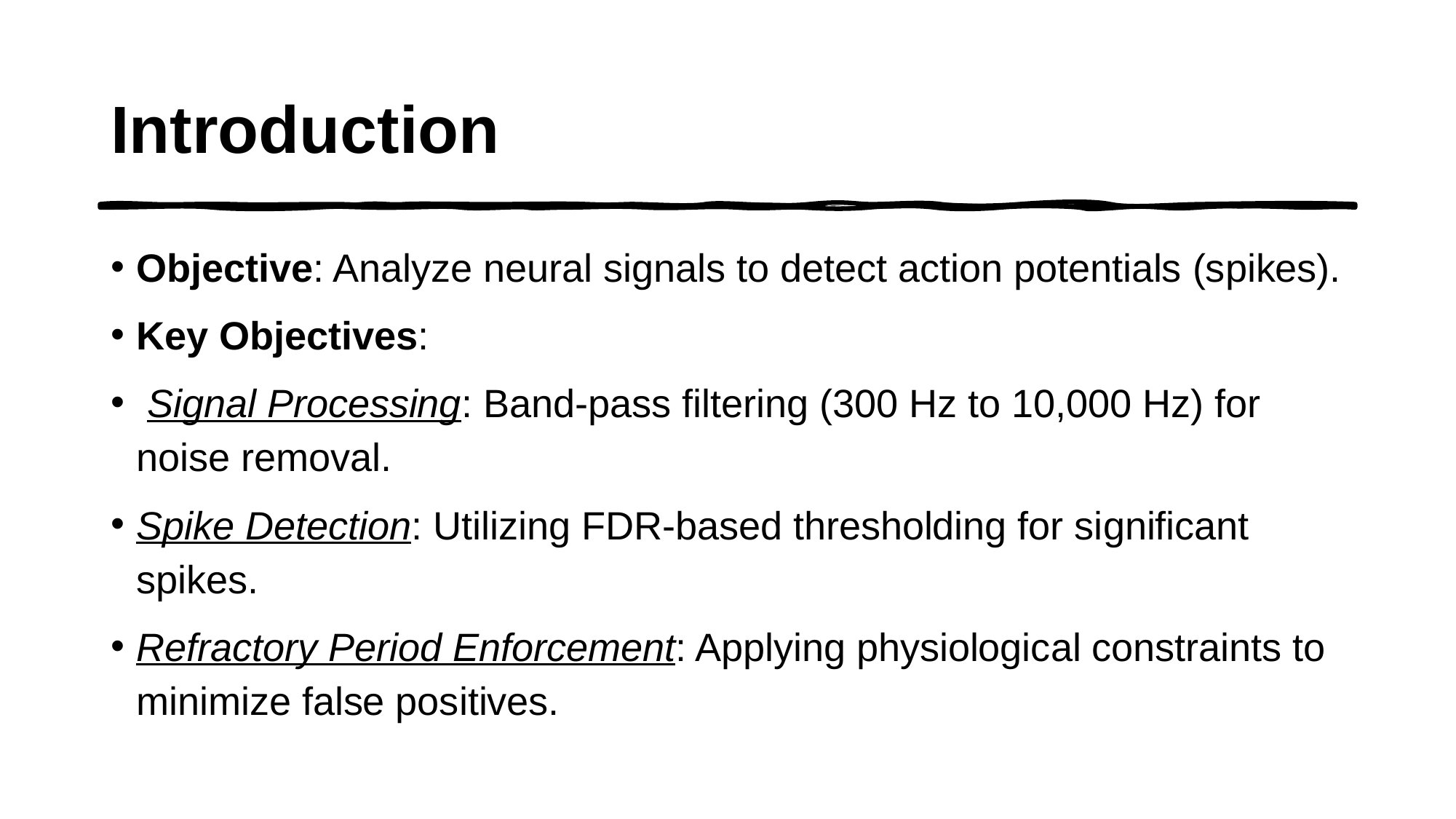

# Introduction
Objective: Analyze neural signals to detect action potentials (spikes).
Key Objectives:
 Signal Processing: Band-pass filtering (300 Hz to 10,000 Hz) for noise removal.
Spike Detection: Utilizing FDR-based thresholding for significant spikes.
Refractory Period Enforcement: Applying physiological constraints to minimize false positives.